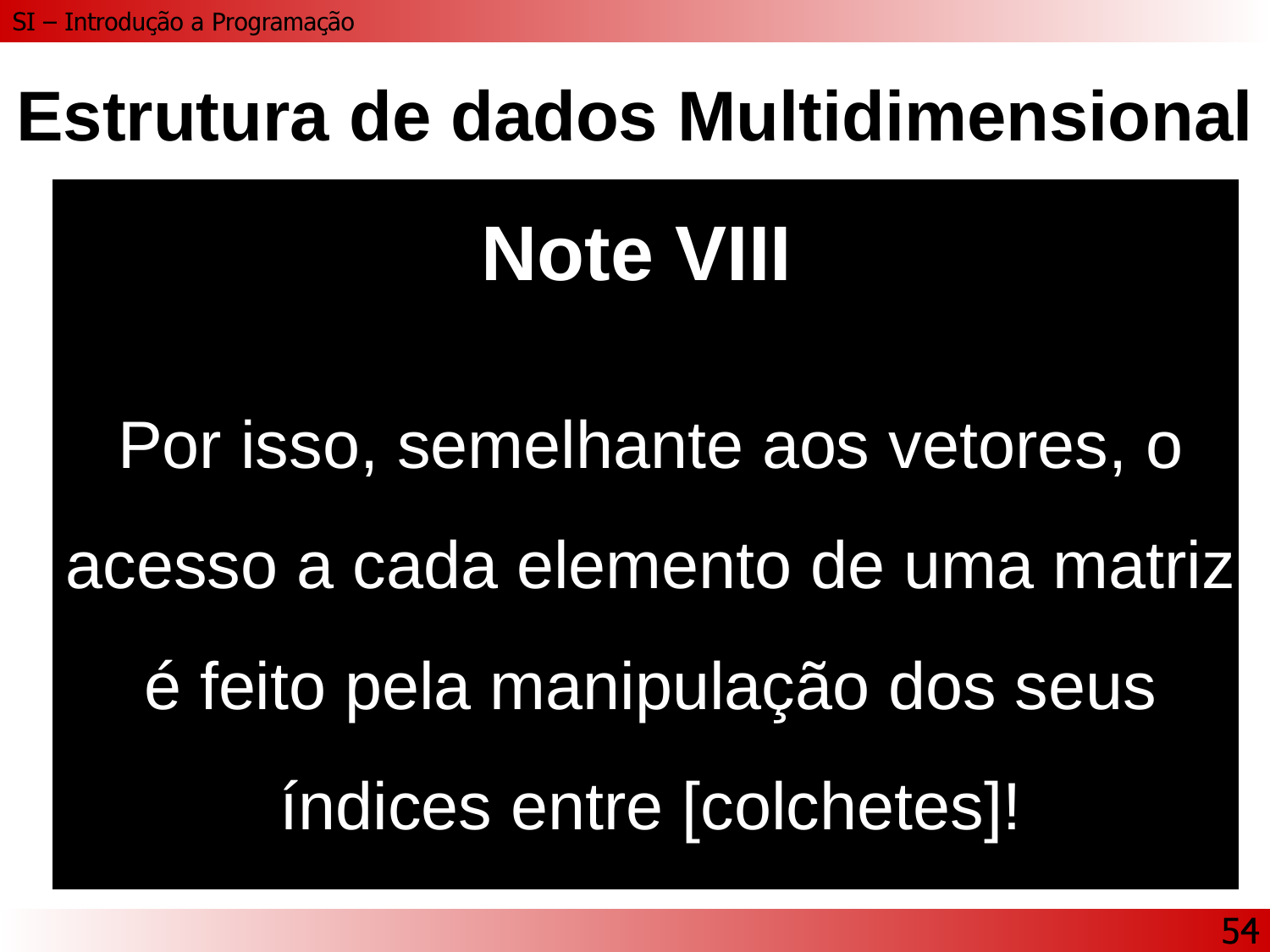

# Estrutura de dados Multidimensional

Note VIII
Por isso, semelhante aos vetores, o acesso a cada elemento de uma matriz é feito pela manipulação dos seus índices entre [colchetes]!
54